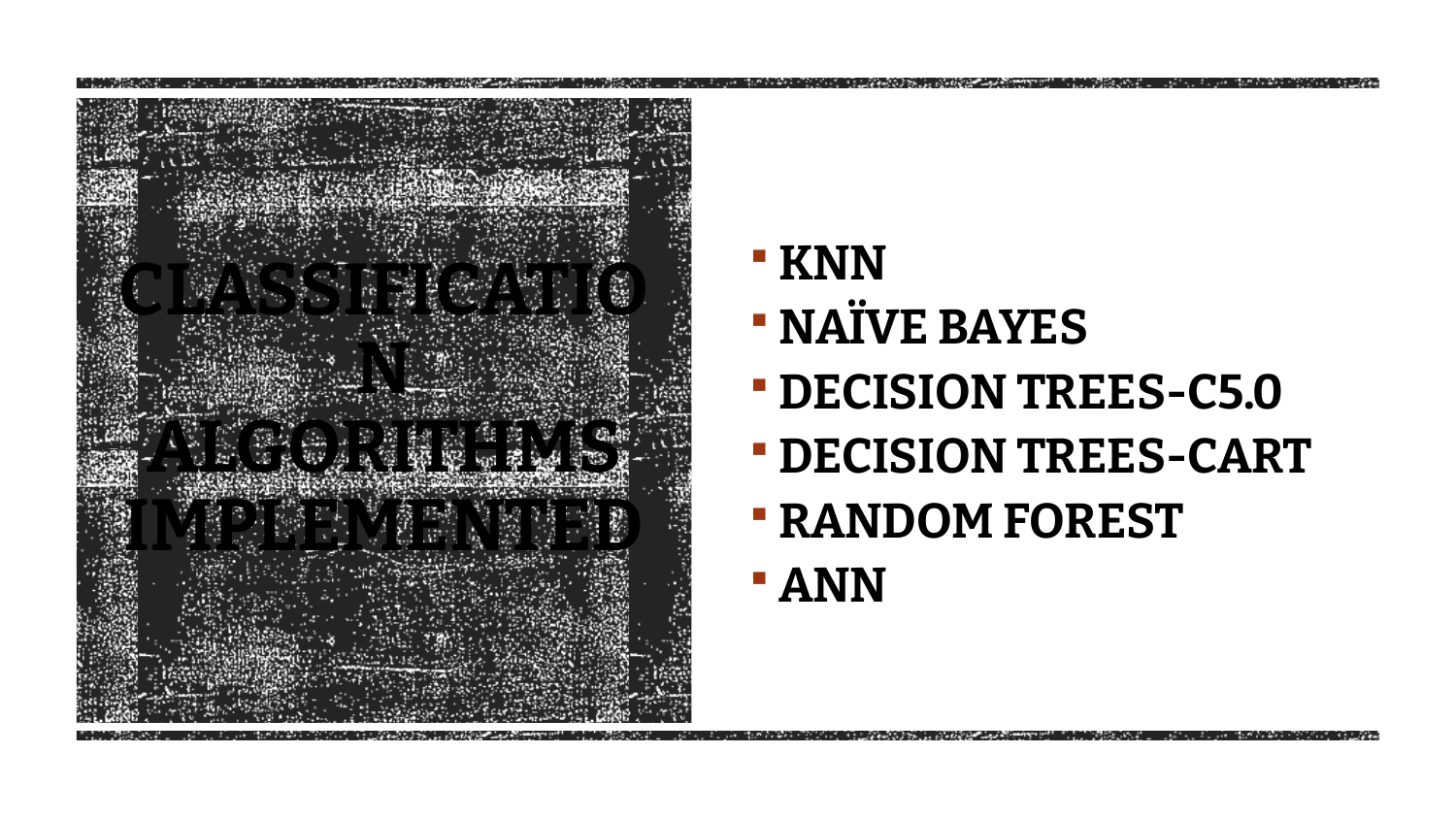

# Classification Algorithms implemented
KNN
NAÏVE BAYES
DECISION TREES-C5.0
DECISION TREES-CART
RANDOM FOREST
ANN